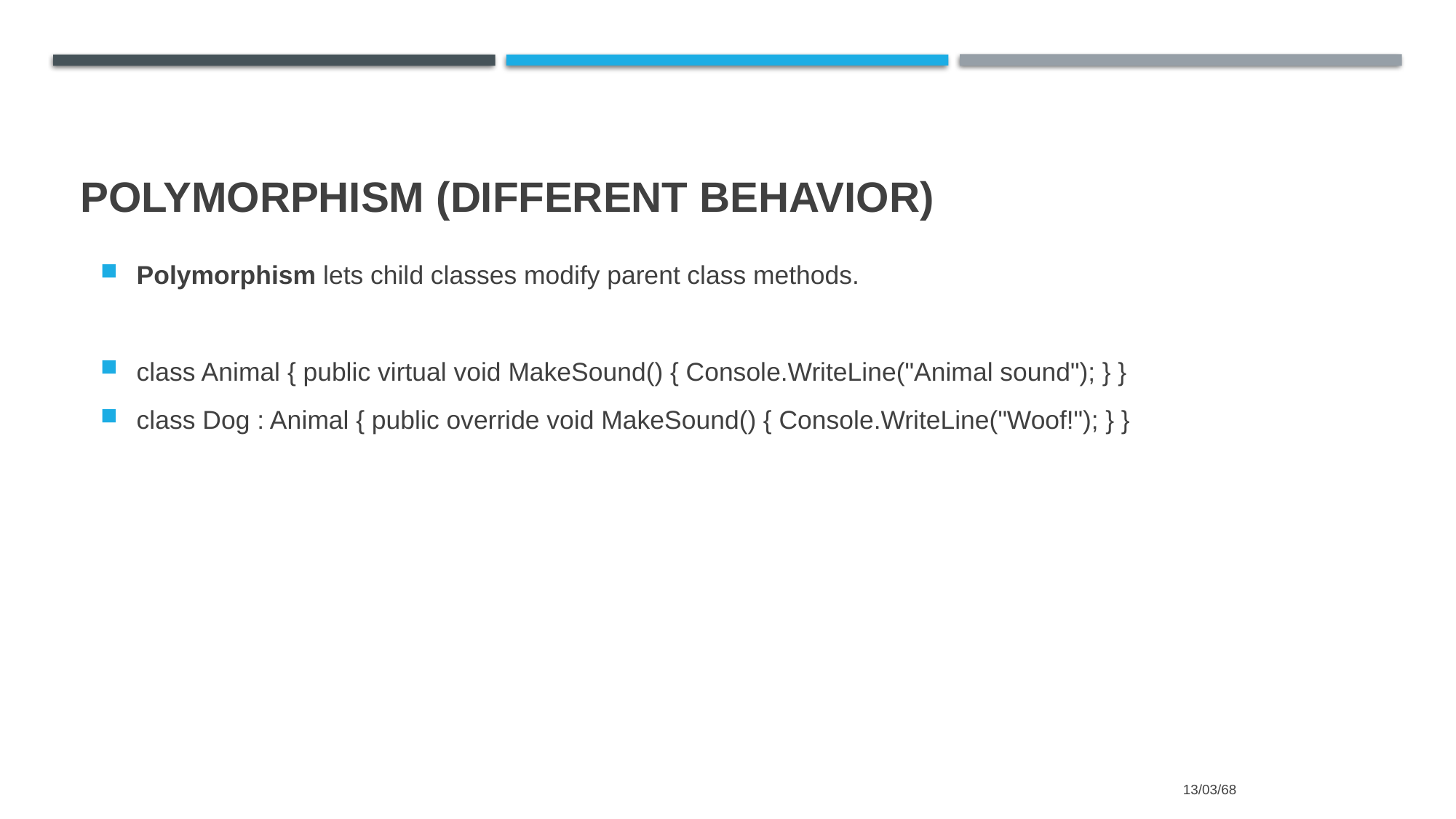

# Polymorphism (Different Behavior)
Polymorphism lets child classes modify parent class methods.

class Animal { public virtual void MakeSound() { Console.WriteLine("Animal sound"); } }
class Dog : Animal { public override void MakeSound() { Console.WriteLine("Woof!"); } }

13/03/68